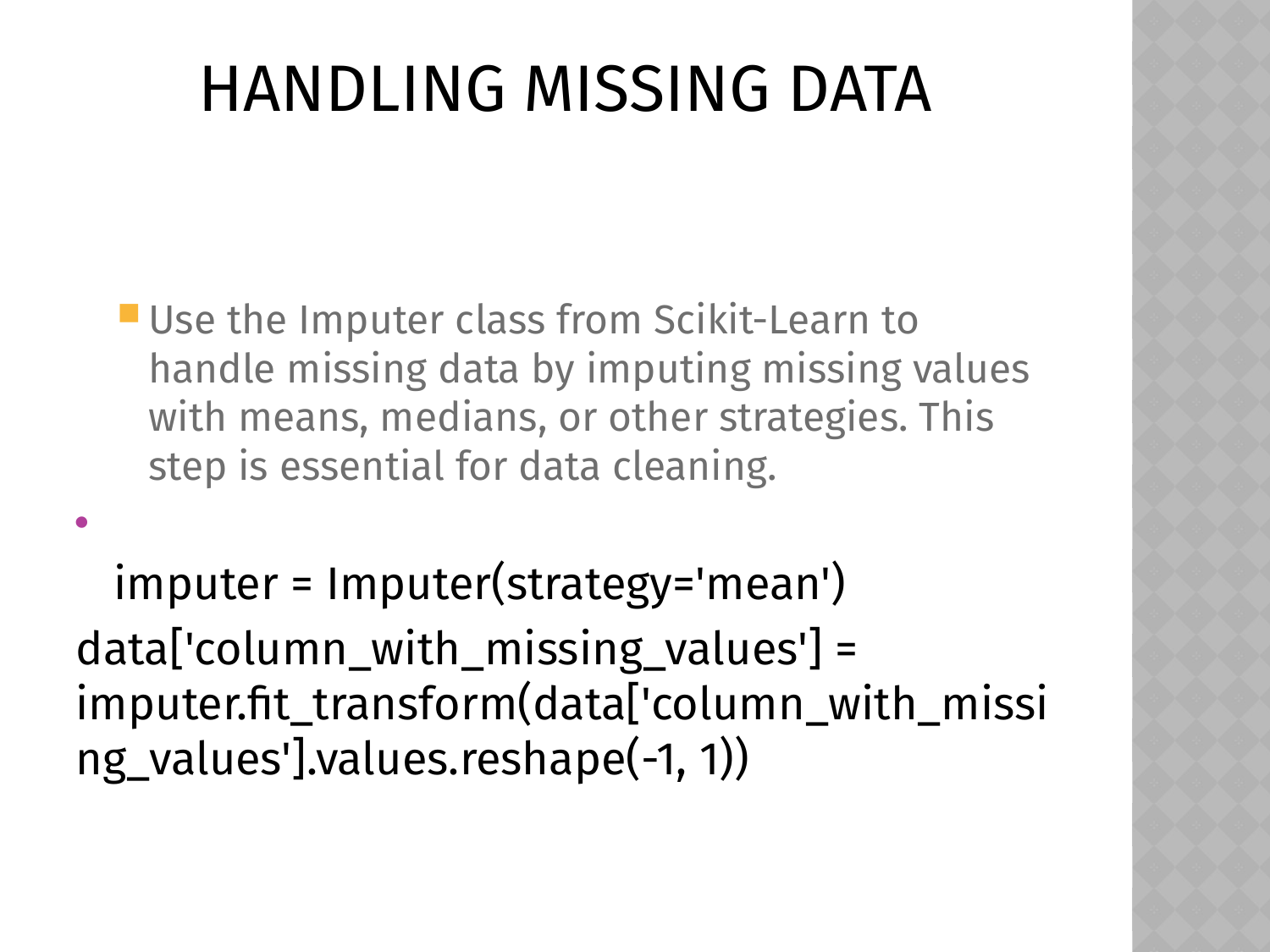

# Handling Missing Data

Use the Imputer class from Scikit-Learn to handle missing data by imputing missing values with means, medians, or other strategies. This step is essential for data cleaning.
imputer = Imputer(strategy='mean')
data['column_with_missing_values'] = imputer.fit_transform(data['column_with_missing_values'].values.reshape(-1, 1))